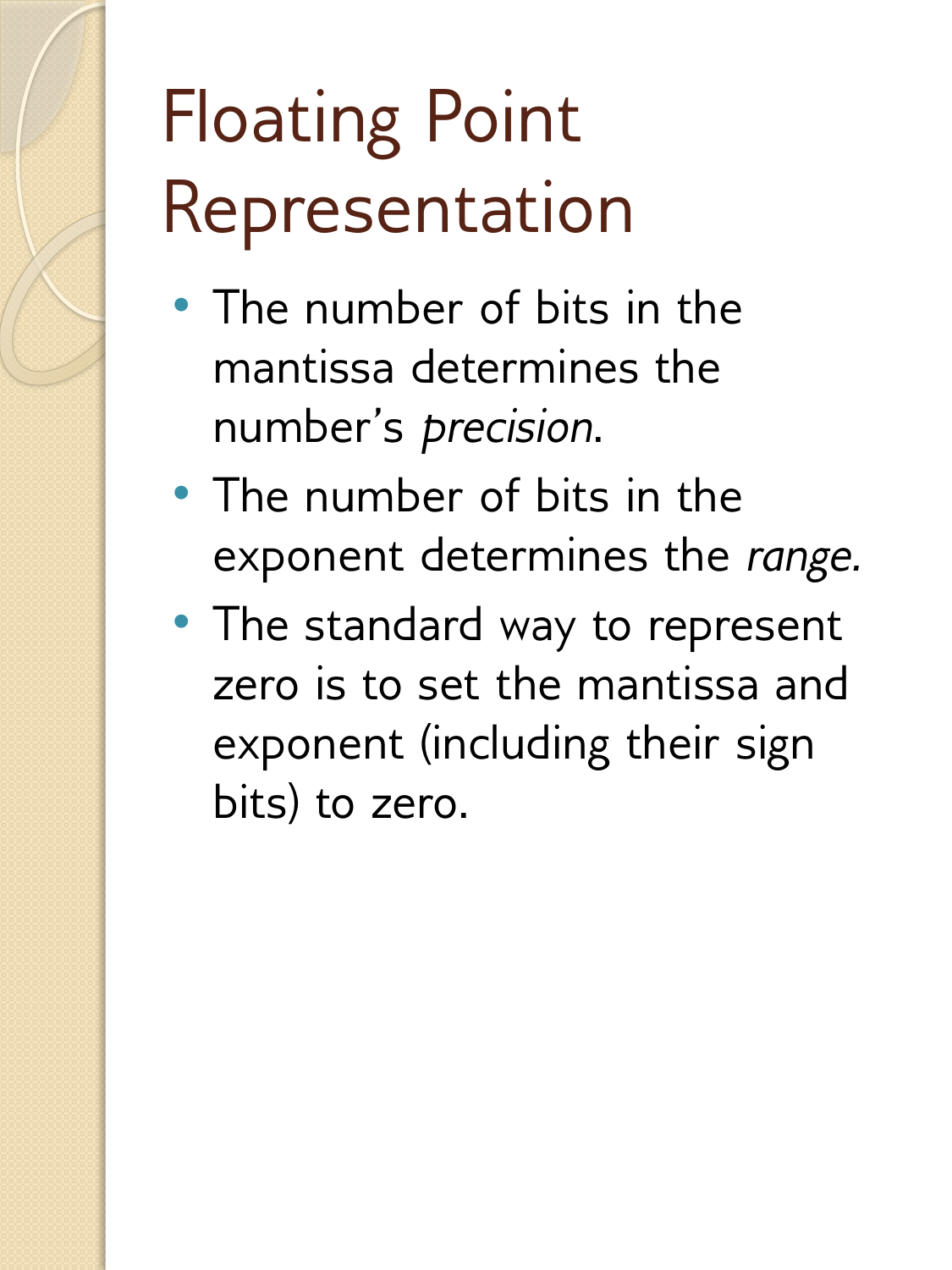

# Floating Point Representation
The number of bits in the mantissa determines the number’s precision.
The number of bits in the exponent determines the range.
The standard way to represent zero is to set the mantissa and exponent (including their sign bits) to zero.